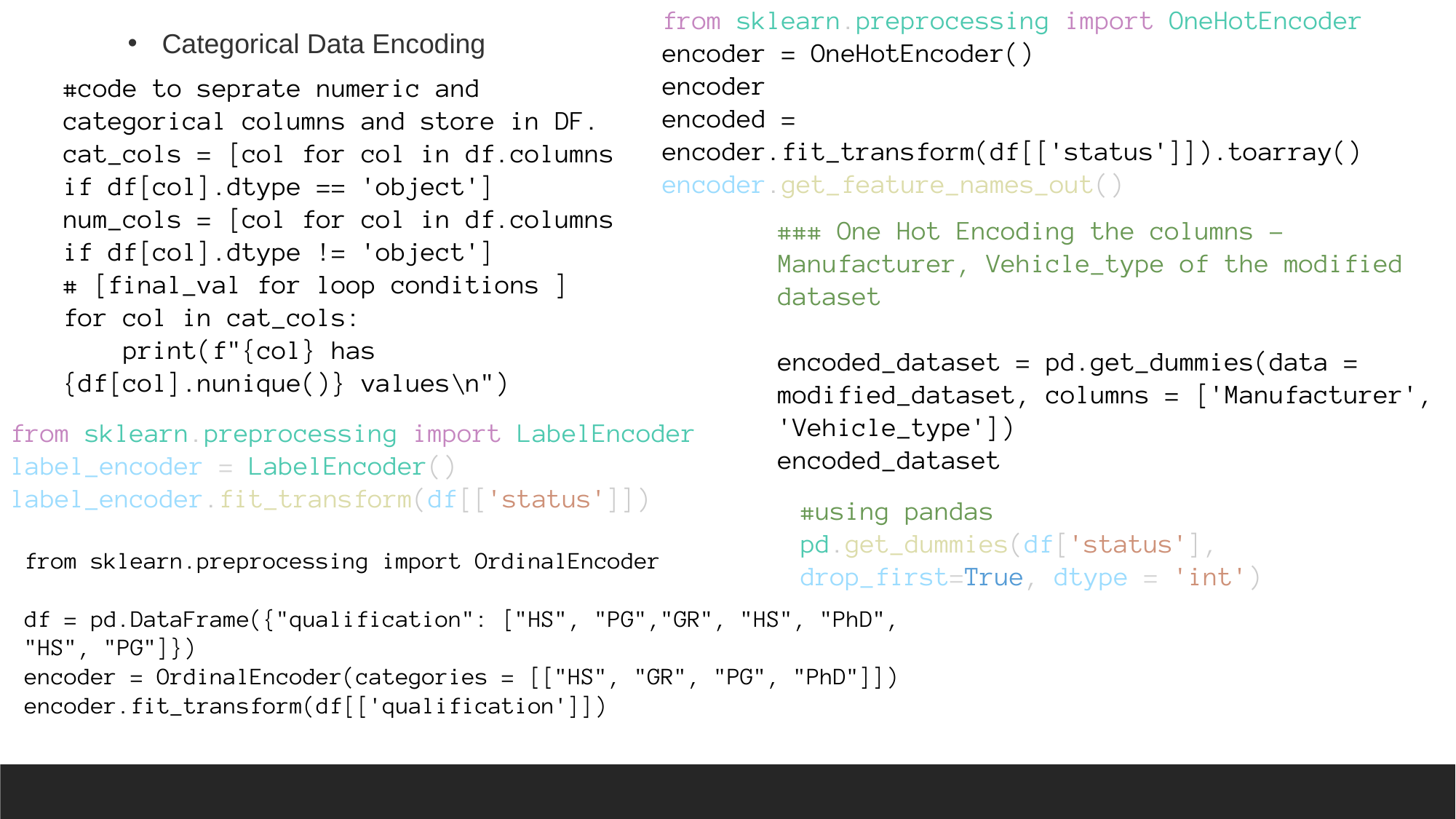

Categorical Data Encoding
from sklearn.preprocessing import OneHotEncoder
encoder = OneHotEncoder()
encoder
encoded = encoder.fit_transform(df[['status']]).toarray()
encoder.get_feature_names_out()

#code to seprate numeric and categorical columns and store in DF.
cat_cols = [col for col in df.columns if df[col].dtype == 'object']
num_cols = [col for col in df.columns if df[col].dtype != 'object']
# [final_val for loop conditions ]
for col in cat_cols:
    print(f"{col} has {df[col].nunique()} values\n")
### One Hot Encoding the columns - Manufacturer, Vehicle_type of the modified dataset
encoded_dataset = pd.get_dummies(data = modified_dataset, columns = ['Manufacturer', 'Vehicle_type'])
encoded_dataset
from sklearn.preprocessing import LabelEncoder
label_encoder = LabelEncoder()
label_encoder.fit_transform(df[['status']])

#using pandas
pd.get_dummies(df['status'], drop_first=True, dtype = 'int')
from sklearn.preprocessing import OrdinalEncoder
df = pd.DataFrame({"qualification": ["HS", "PG","GR", "HS", "PhD", "HS", "PG"]})
encoder = OrdinalEncoder(categories = [["HS", "GR", "PG", "PhD"]])
encoder.fit_transform(df[['qualification']])